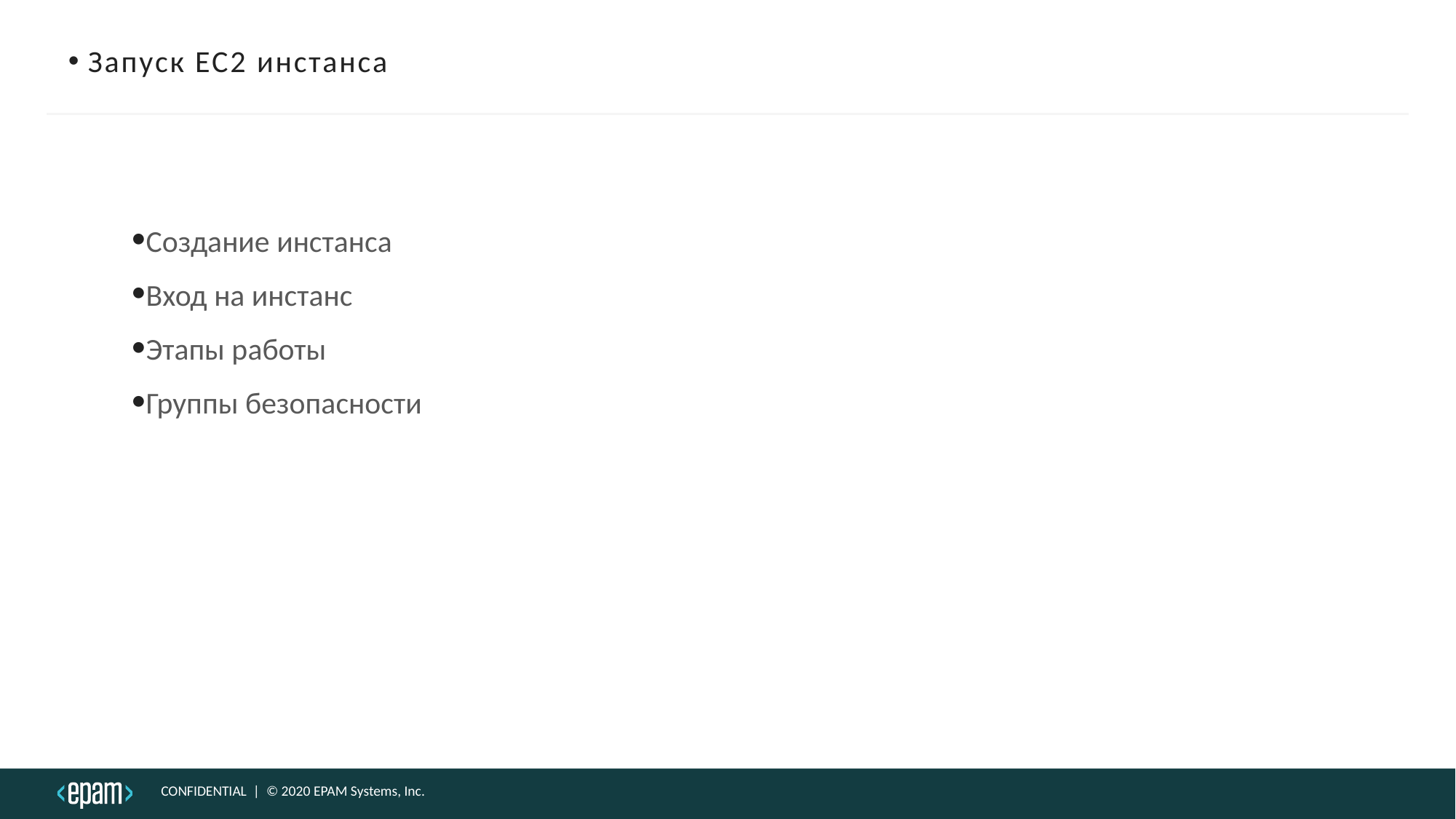

# Запуск EC2 инстанса
Создание инстанса
Вход на инстанс
Этапы работы
Группы безопасности